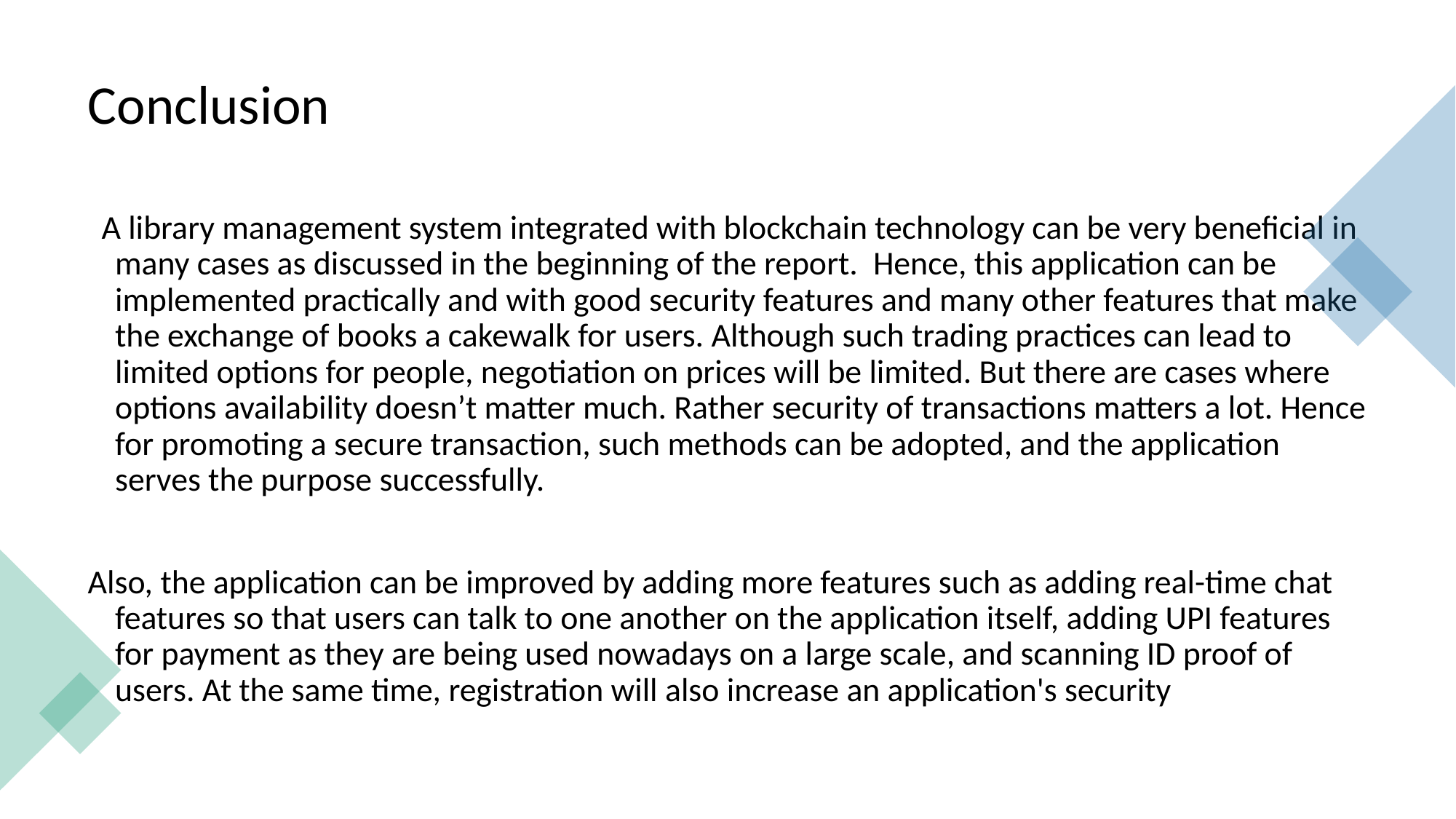

# Conclusion

  A library management system integrated with blockchain technology can be very beneficial in many cases as discussed in the beginning of the report.  Hence, this application can be implemented practically and with good security features and many other features that make the exchange of books a cakewalk for users. Although such trading practices can lead to limited options for people, negotiation on prices will be limited. But there are cases where options availability doesn’t matter much. Rather security of transactions matters a lot. Hence for promoting a secure transaction, such methods can be adopted, and the application serves the purpose successfully.

Also, the application can be improved by adding more features such as adding real-time chat features so that users can talk to one another on the application itself, adding UPI features for payment as they are being used nowadays on a large scale, and scanning ID proof of users. At the same time, registration will also increase an application's security